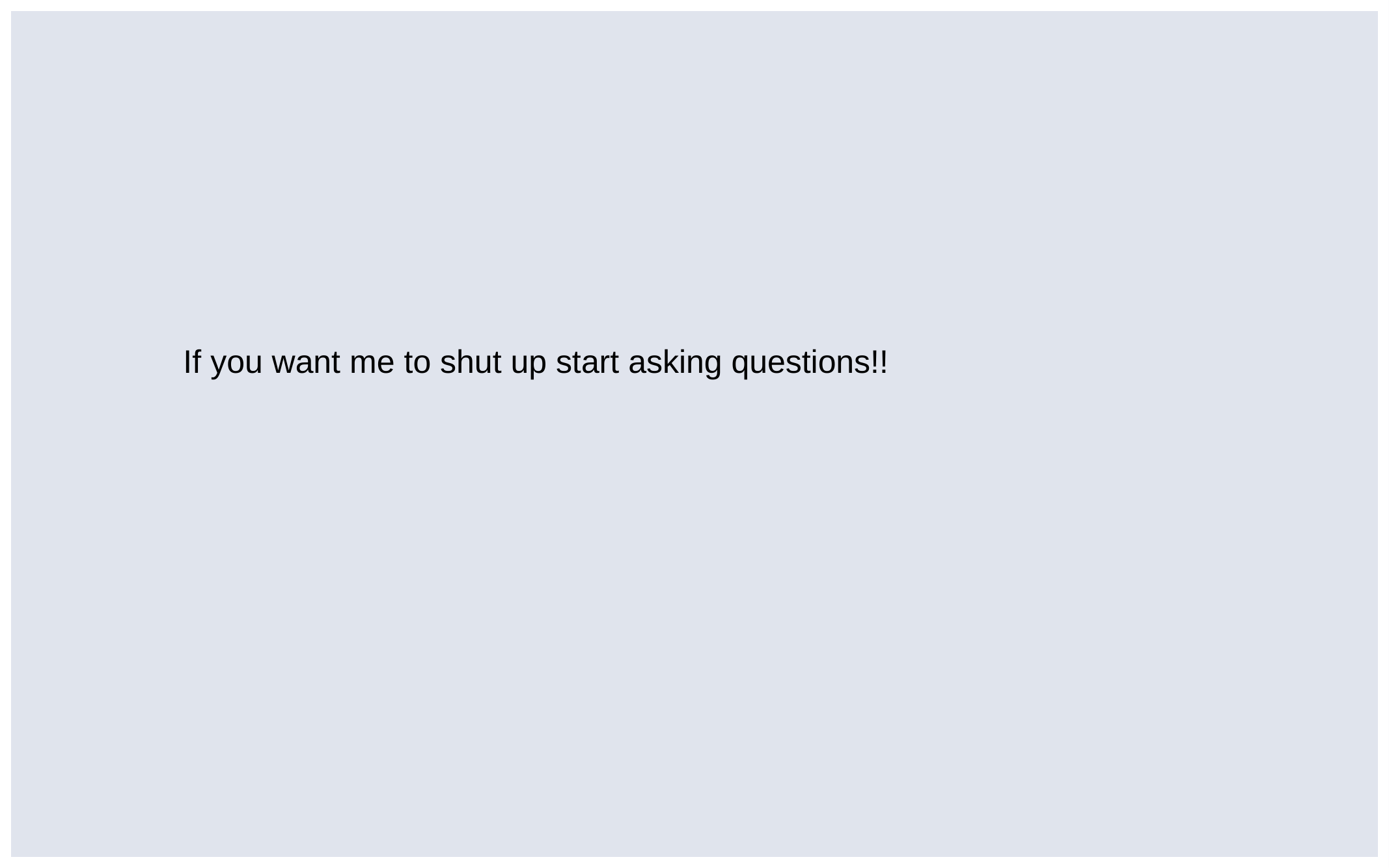

#
If you want me to shut up start asking questions!!